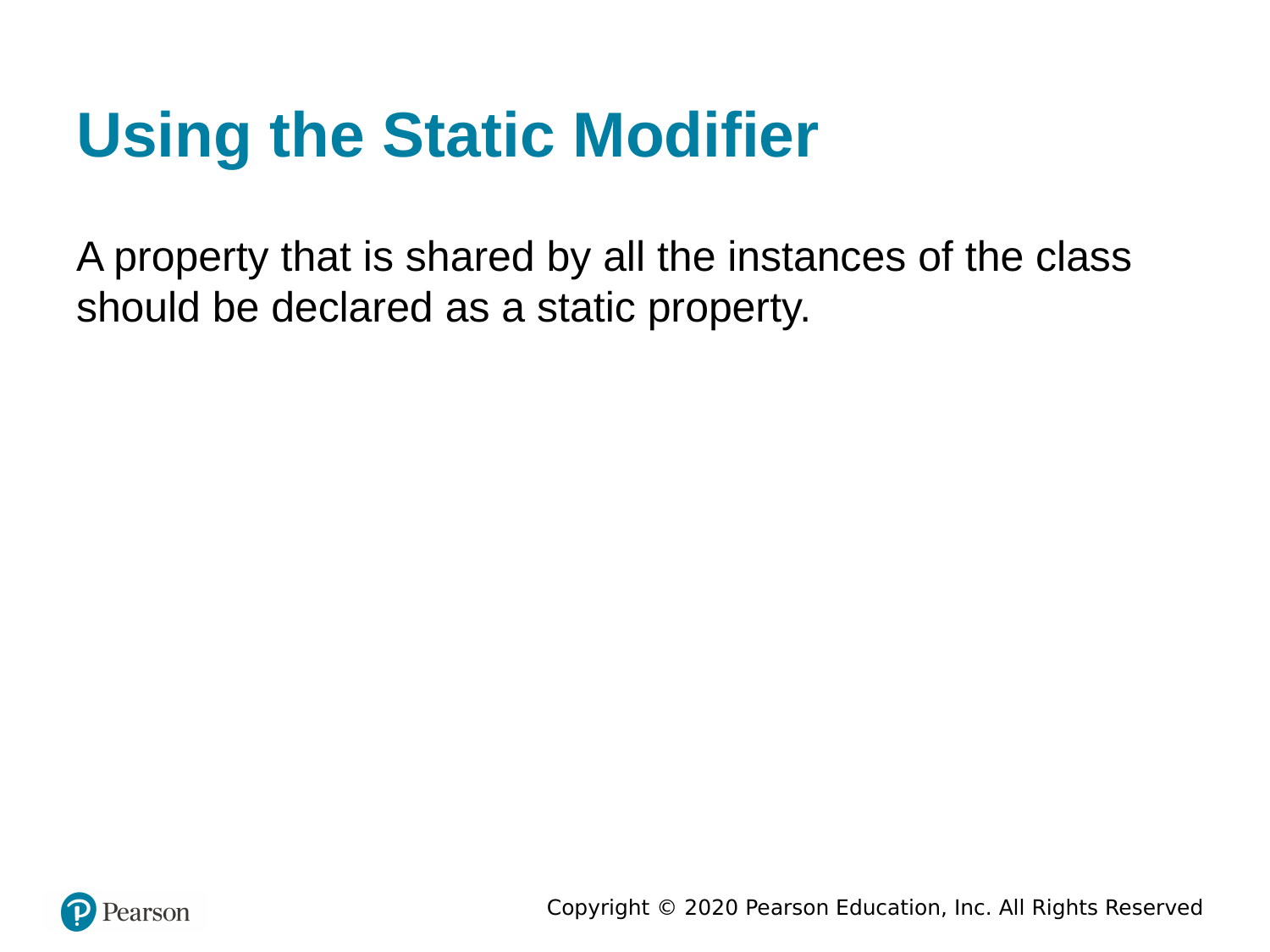

# Using the Static Modifier
A property that is shared by all the instances of the class should be declared as a static property.